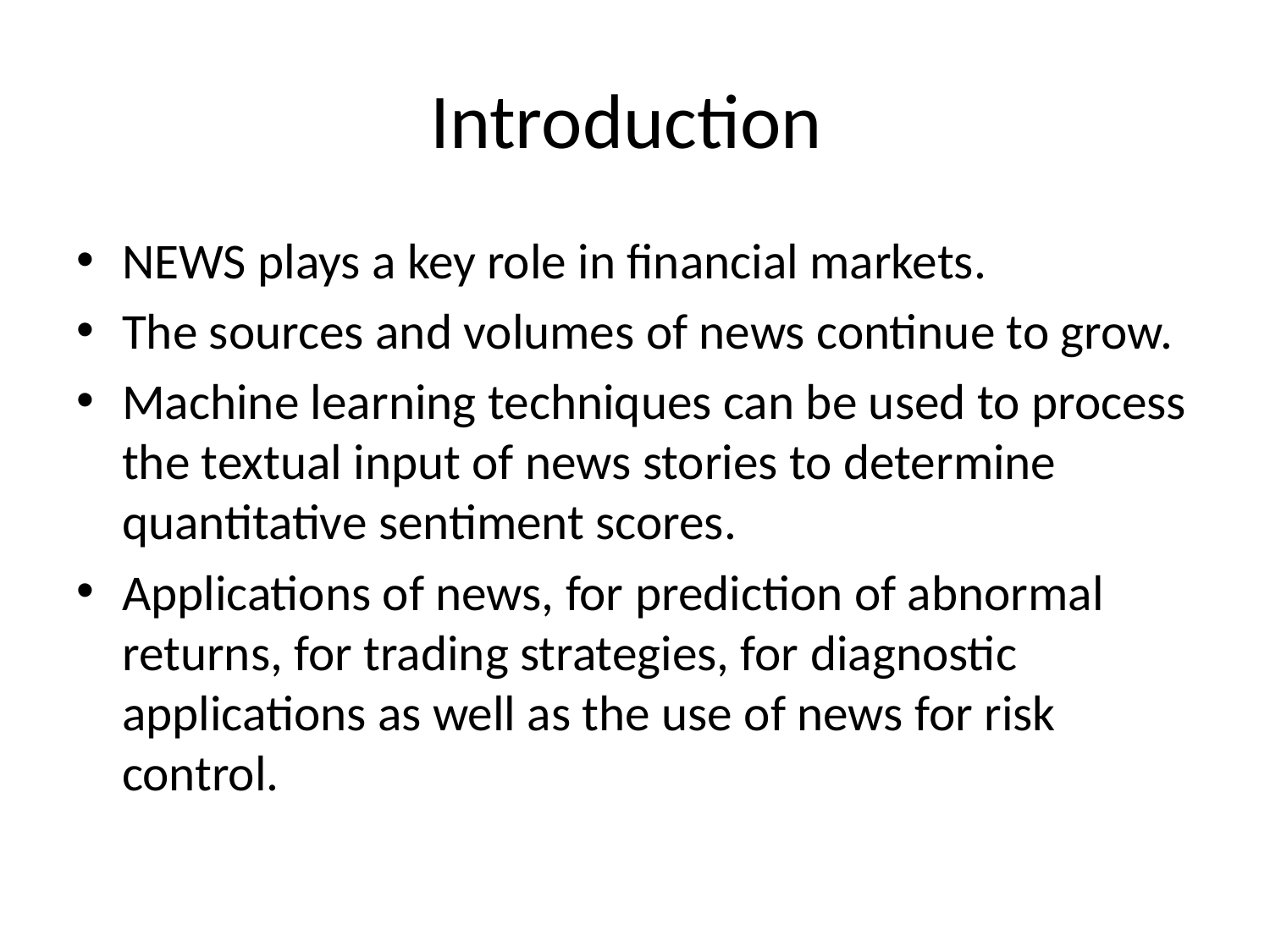

# Introduction
NEWS plays a key role in financial markets.
The sources and volumes of news continue to grow.
Machine learning techniques can be used to process the textual input of news stories to determine quantitative sentiment scores.
Applications of news, for prediction of abnormal returns, for trading strategies, for diagnostic applications as well as the use of news for risk control.